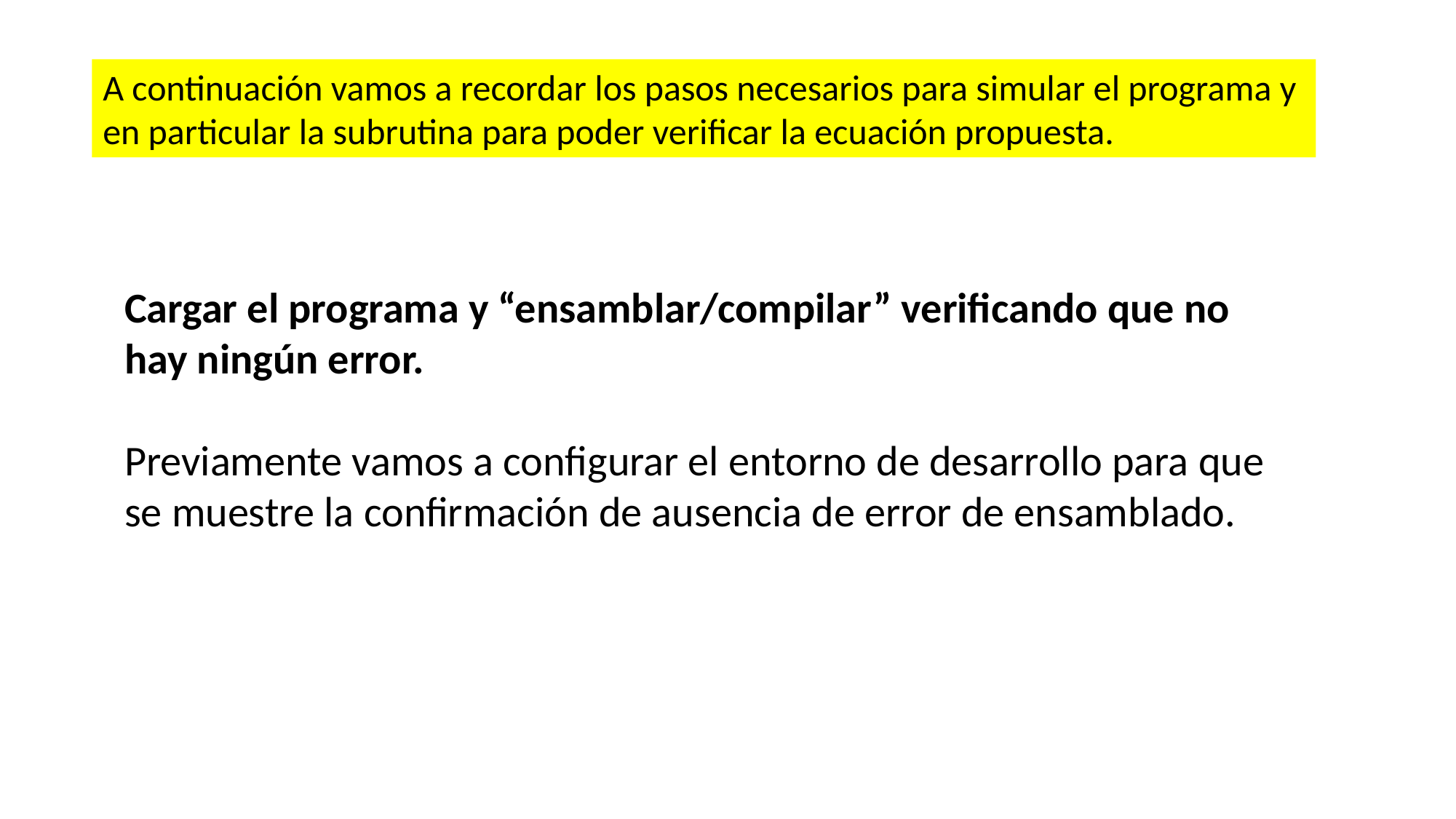

A continuación vamos a recordar los pasos necesarios para simular el programa y
en particular la subrutina para poder verificar la ecuación propuesta.
Cargar el programa y “ensamblar/compilar” verificando que no hay ningún error.

Previamente vamos a configurar el entorno de desarrollo para que se muestre la confirmación de ausencia de error de ensamblado.